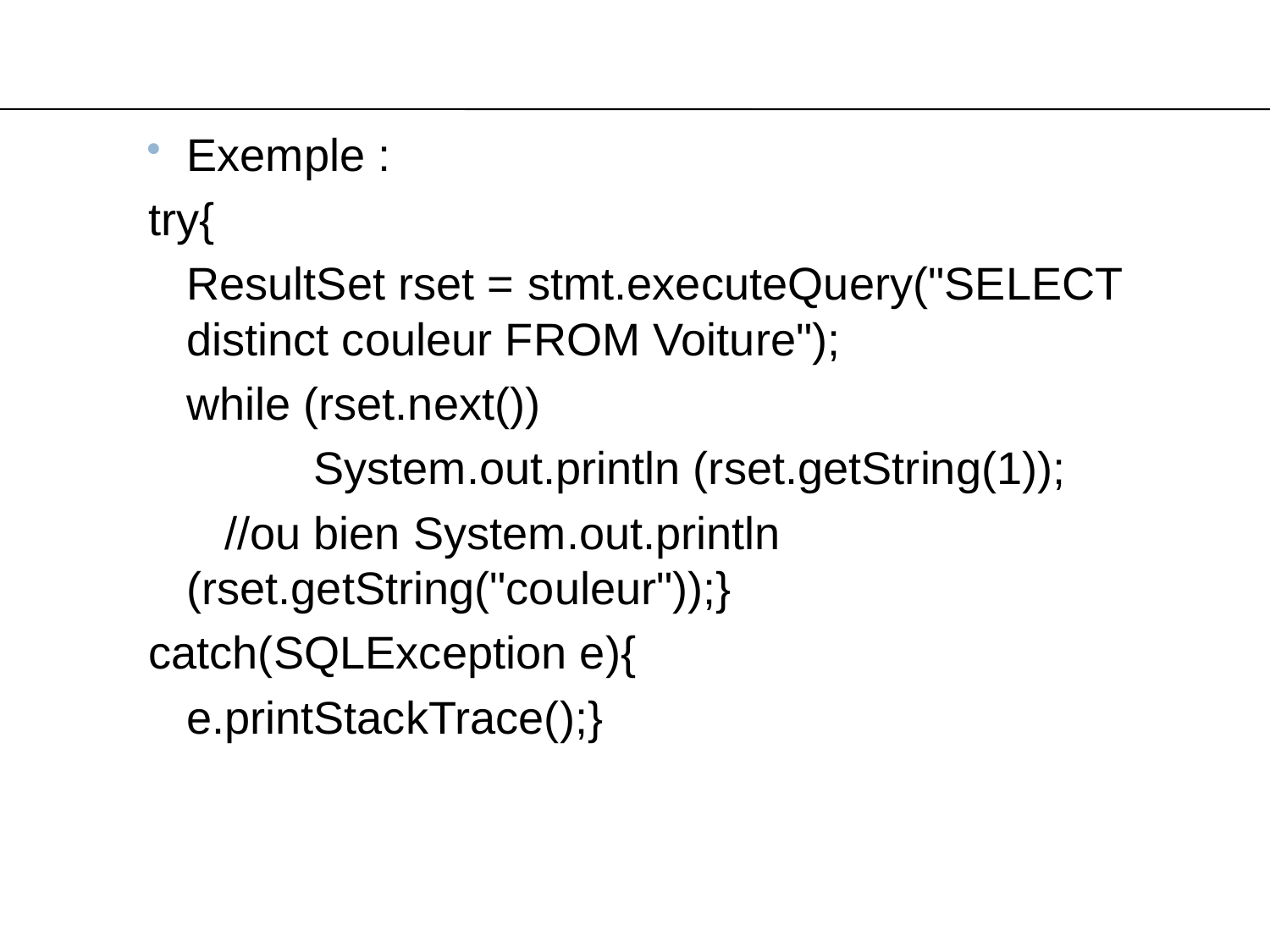

#
Exemple :
try{
	ResultSet rset = stmt.executeQuery("SELECT distinct couleur FROM Voiture");
	while (rset.next())
		System.out.println (rset.getString(1));
      //ou bien System.out.println (rset.getString("couleur"));}
catch(SQLException e){
	e.printStackTrace();}